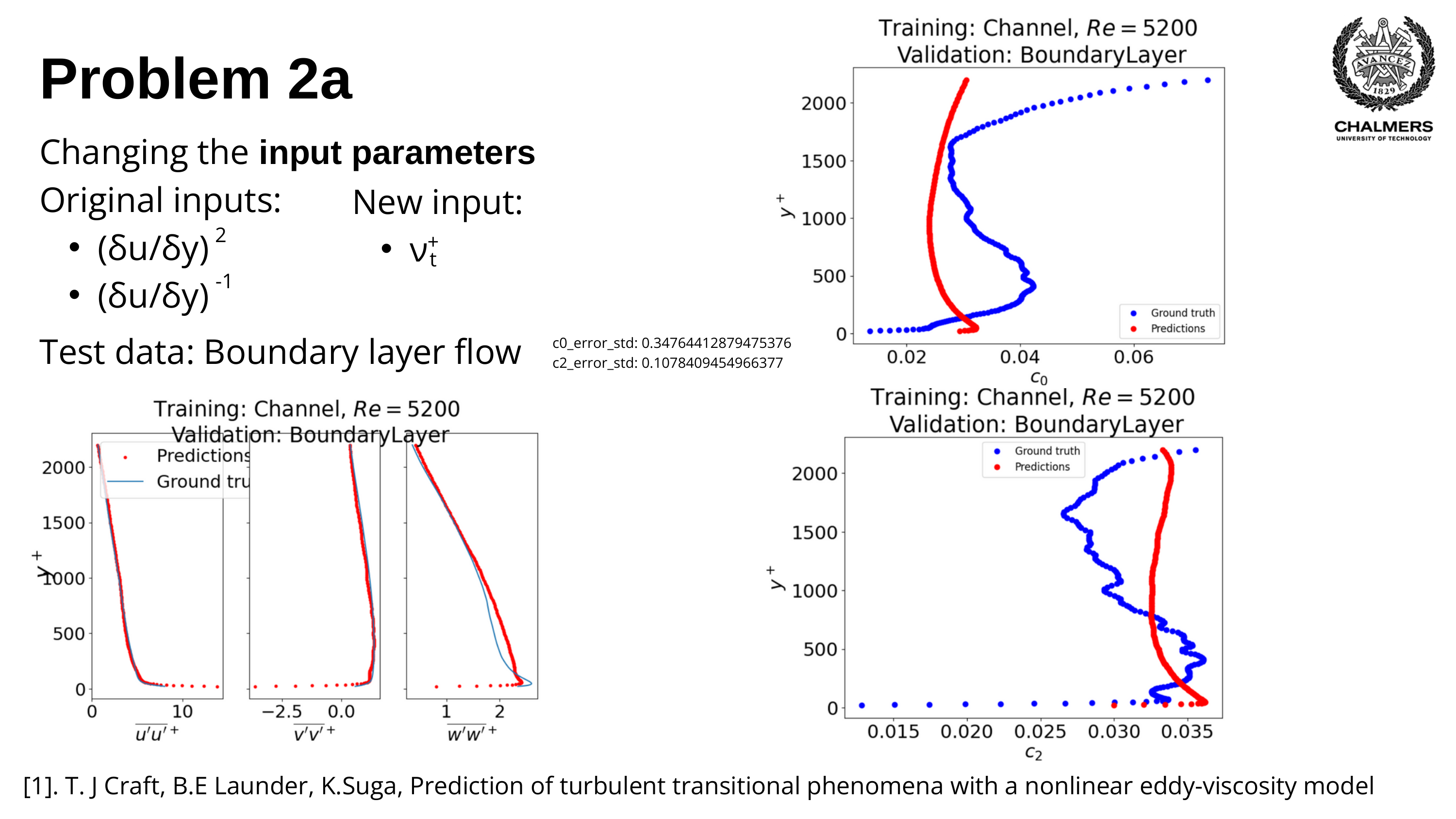

Problem 2a
Changing the input parameters
Original inputs:
(δu/δy)
(δu/δy)

New input:
ν
2
+
t
-1
Test data: Boundary layer flow
c0_error_std: 0.34764412879475376 c2_error_std: 0.1078409454966377

[1]. T. J Craft, B.E Launder, K.Suga, Prediction of turbulent transitional phenomena with a nonlinear eddy-viscosity model